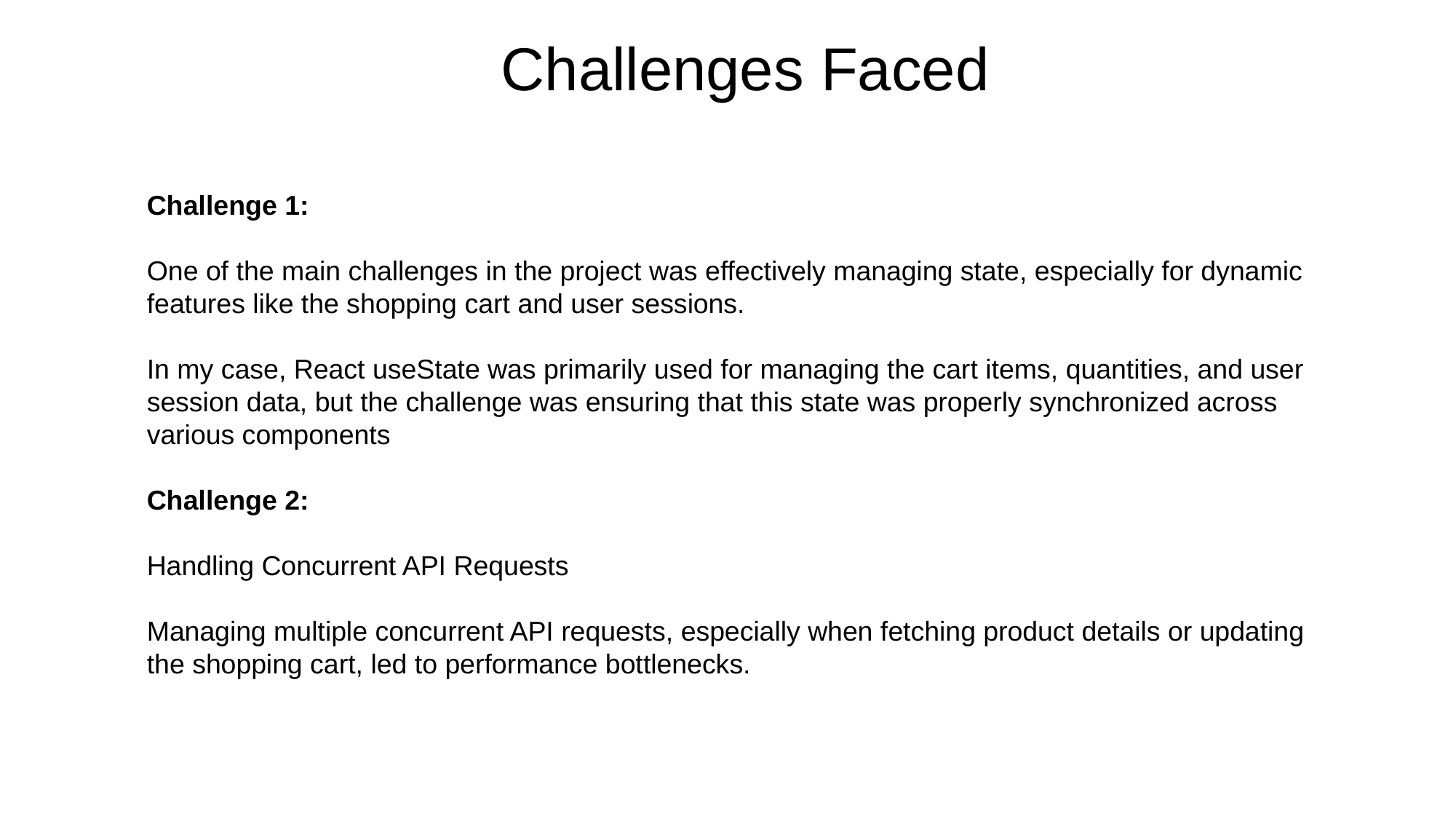

Challenges Faced
Challenge 1:

One of the main challenges in the project was effectively managing state, especially for dynamic features like the shopping cart and user sessions.
In my case, React useState was primarily used for managing the cart items, quantities, and user session data, but the challenge was ensuring that this state was properly synchronized across various components
Challenge 2:

Handling Concurrent API Requests

Managing multiple concurrent API requests, especially when fetching product details or updating the shopping cart, led to performance bottlenecks.